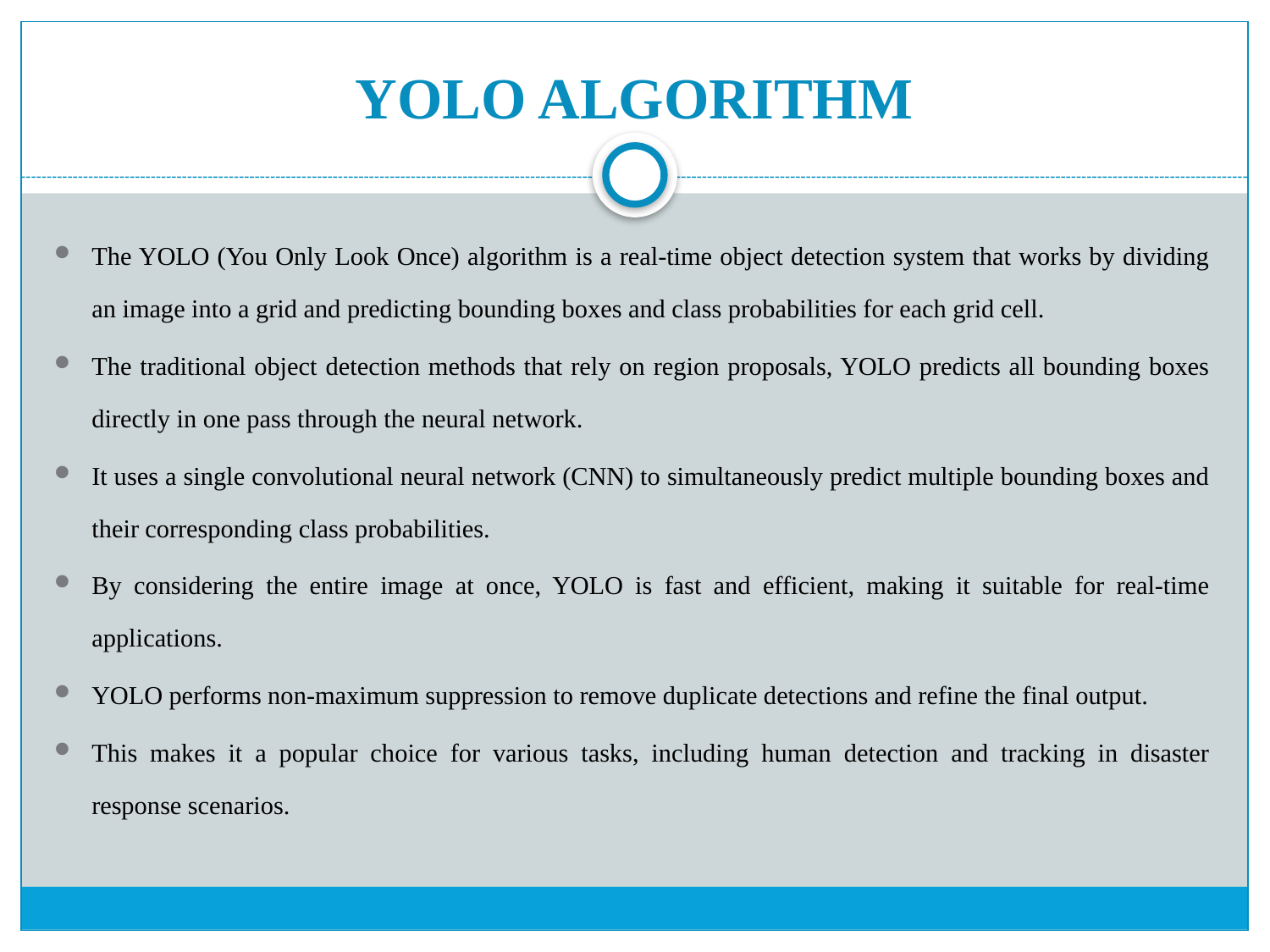

# YOLO ALGORITHM
The YOLO (You Only Look Once) algorithm is a real-time object detection system that works by dividing an image into a grid and predicting bounding boxes and class probabilities for each grid cell.
The traditional object detection methods that rely on region proposals, YOLO predicts all bounding boxes directly in one pass through the neural network.
It uses a single convolutional neural network (CNN) to simultaneously predict multiple bounding boxes and their corresponding class probabilities.
By considering the entire image at once, YOLO is fast and efficient, making it suitable for real-time applications.
YOLO performs non-maximum suppression to remove duplicate detections and refine the final output.
This makes it a popular choice for various tasks, including human detection and tracking in disaster response scenarios.